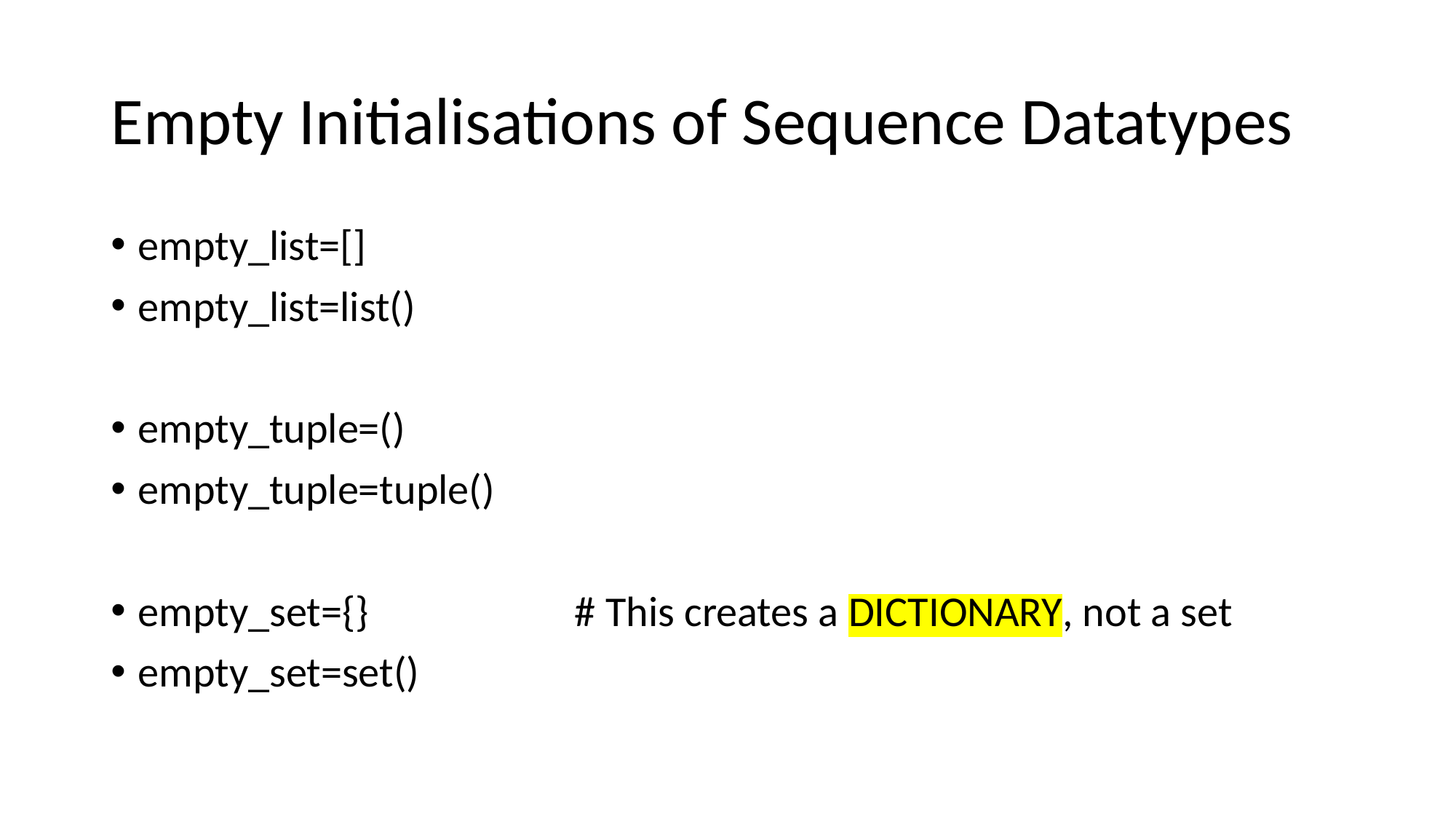

# Empty Initialisations of Sequence Datatypes
empty_list=[]
empty_list=list()

empty_tuple=()
empty_tuple=tuple()

empty_set={}		# This creates a DICTIONARY, not a set
empty_set=set()